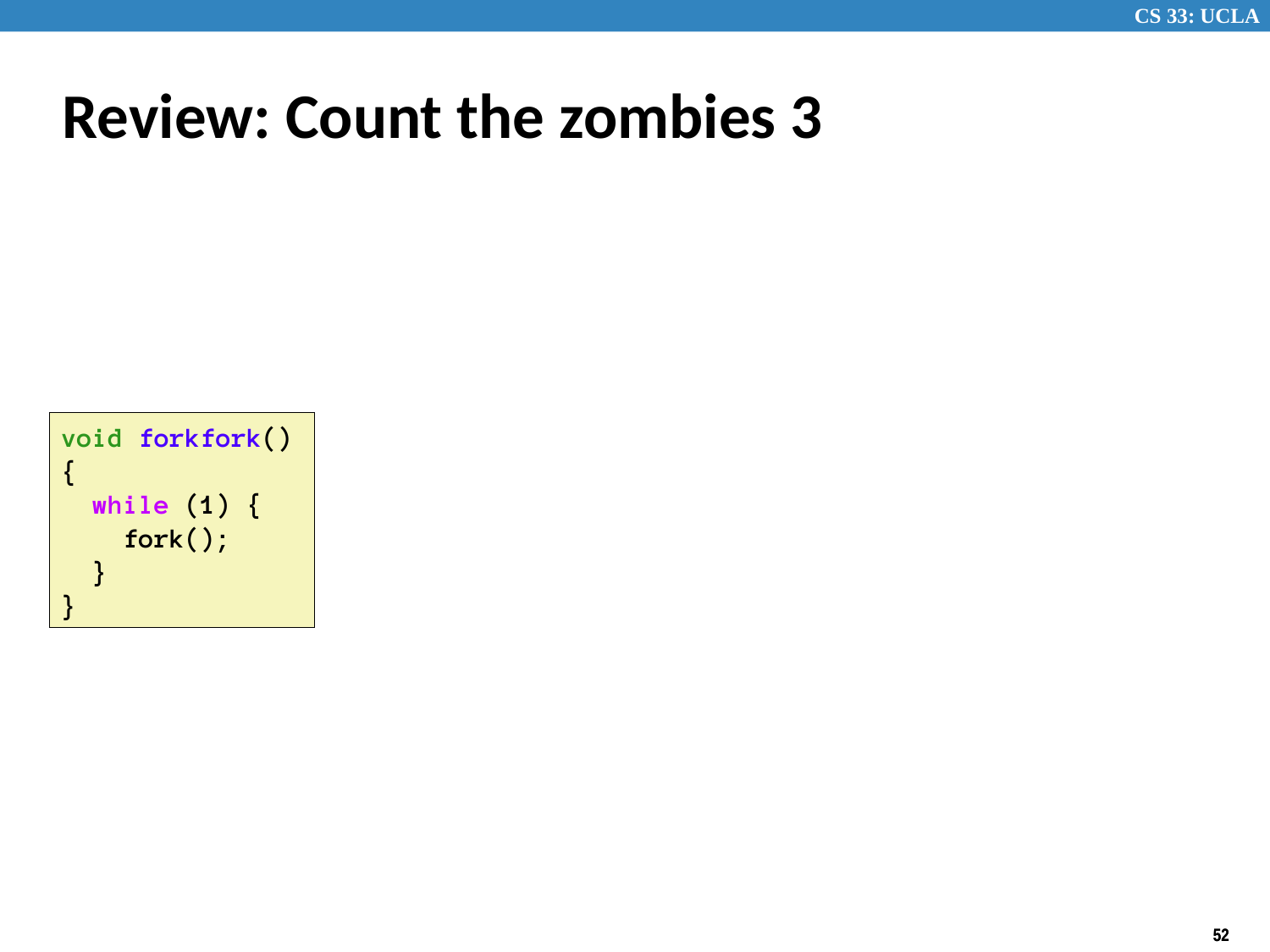

# Review: Count the zombies 3
void forkfork()
{
  while (1) {
    fork();
  }
}